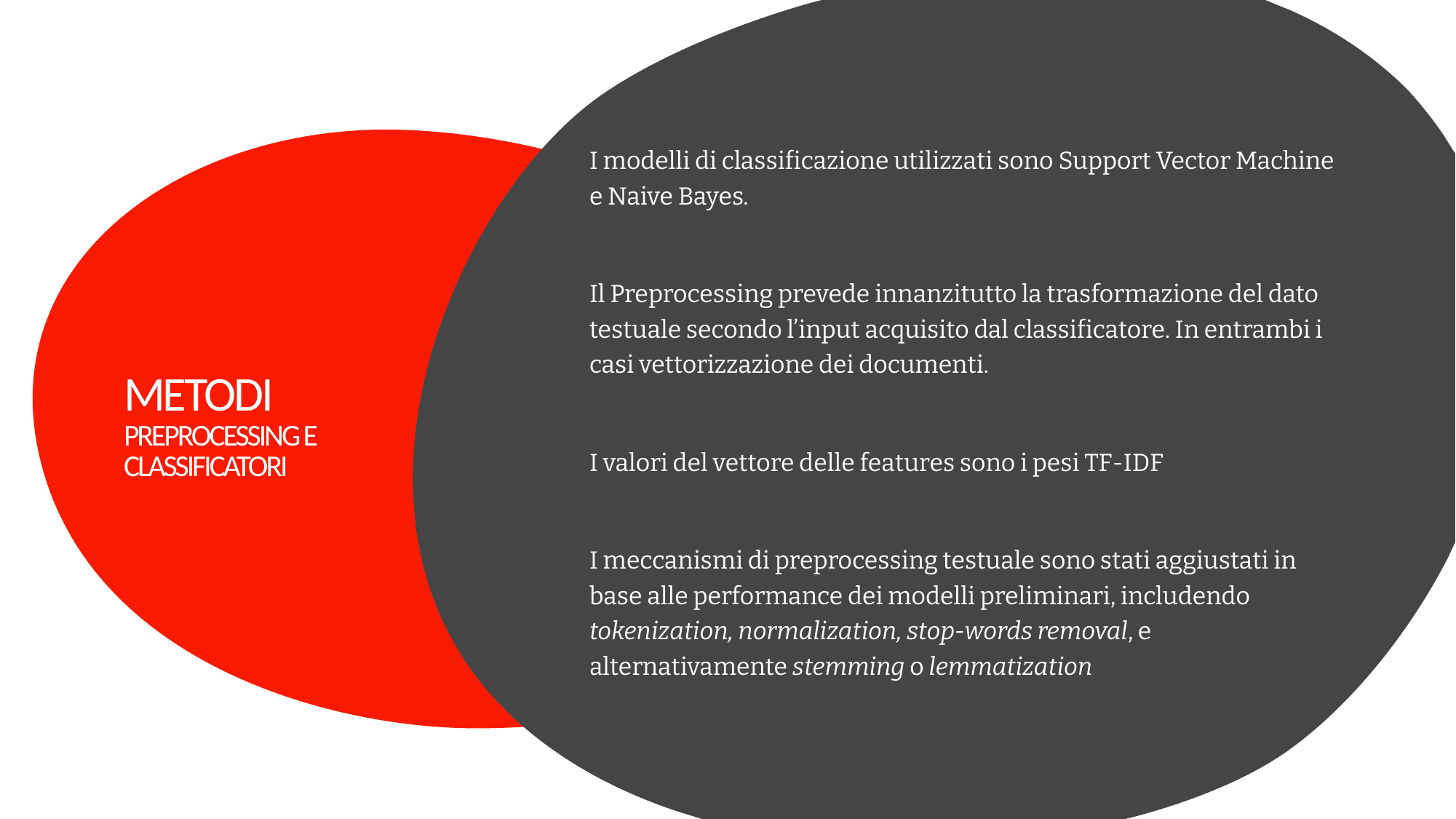

I modelli di classificazione utilizzati sono Support Vector Machine e Naive Bayes.

Il Preprocessing prevede innanzitutto la trasformazione del dato testuale secondo l’input acquisito dal classificatore. In entrambi i casi vettorizzazione dei documenti.

I valori del vettore delle features sono i pesi TF-IDF

I meccanismi di preprocessing testuale sono stati aggiustati in base alle performance dei modelli preliminari, includendo tokenization, normalization, stop-words removal, e alternativamente stemming o lemmatization
# METODI PREPROCESSING E CLASSIFICATORI